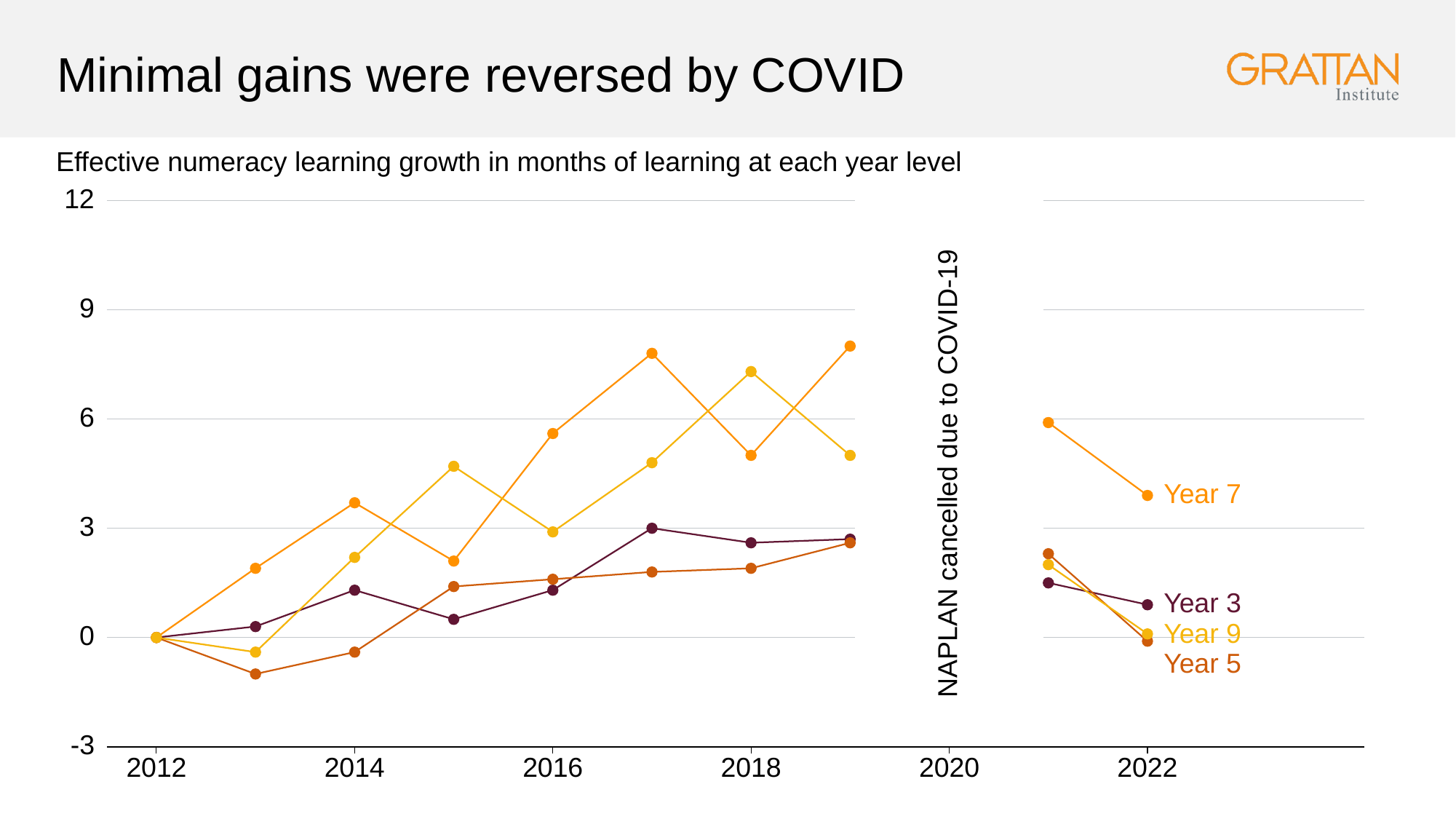

# Minimal gains were reversed by COVID
Effective numeracy learning growth in months of learning at each year level

12

9

6

NAPLAN cancelled due to COVID-19
Year 7

3

Year 3

Year 9
0

Year 5

-3

2012
2014
2016
2018
2020
2022